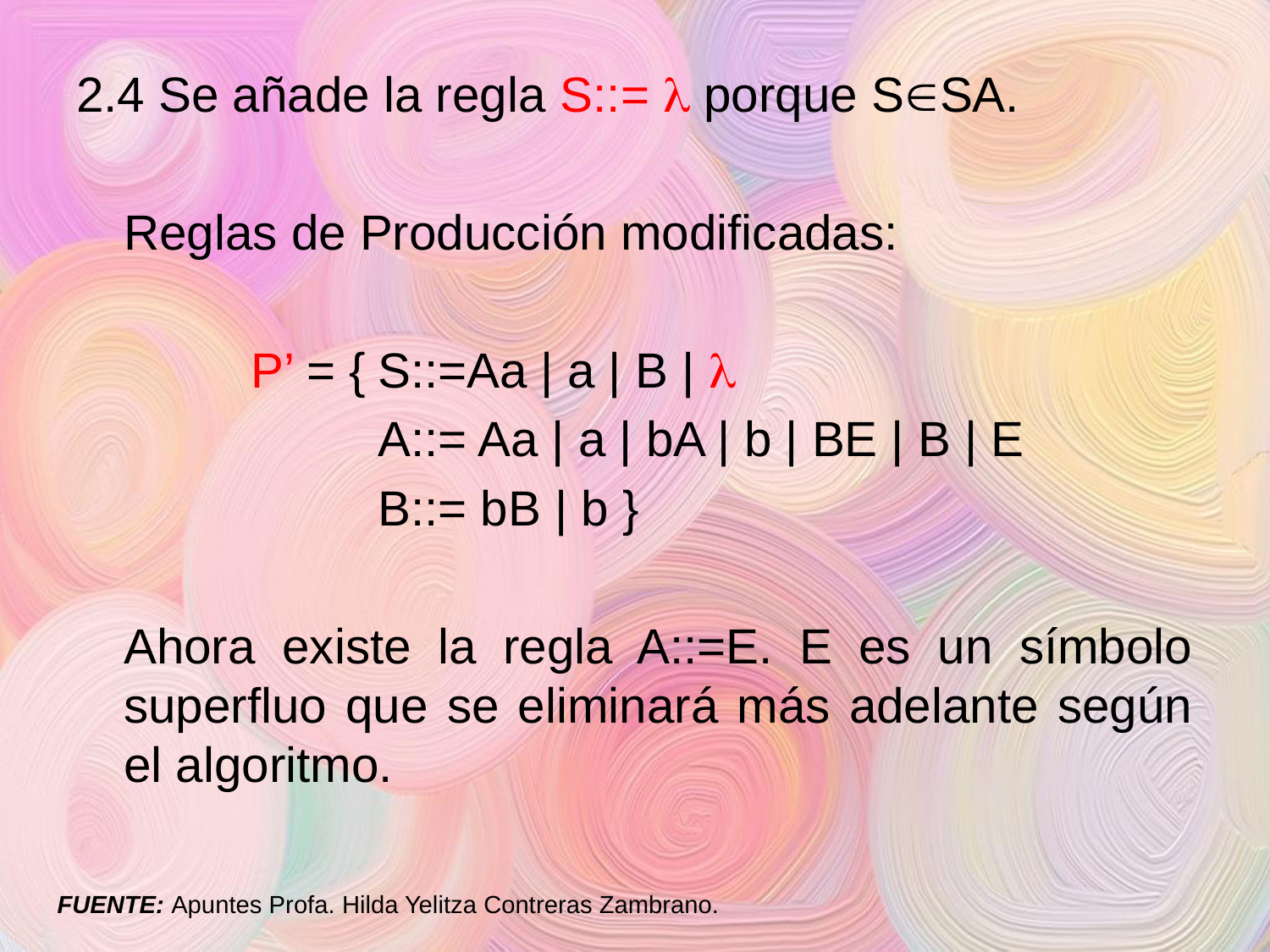

2.4 Se añade la regla S::= λ porque S∈SA.

	Reglas de Producción modificadas:

		P’ = {	S::=Aa | a | B | λ
	 		A::= Aa | a | bA | b | BE | B | E
 			B::= bB | b }

	Ahora existe la regla A::=E. E es un símbolo superfluo que se eliminará más adelante según el algoritmo.
FUENTE: Apuntes Profa. Hilda Yelitza Contreras Zambrano.